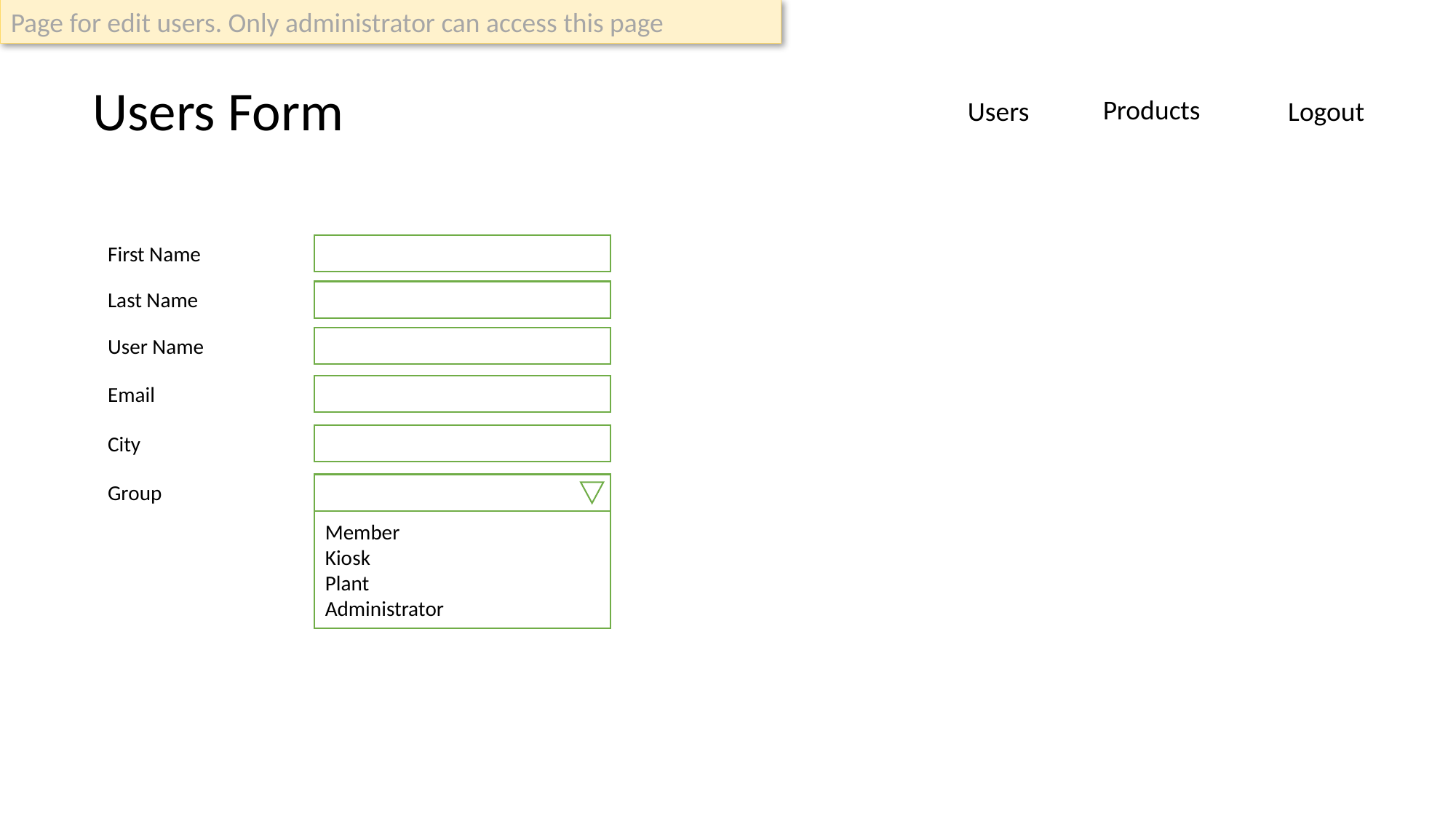

Page for edit users. Only administrator can access this page
Users Form
Products
Users
Logout

First Name
Last Name

User Name

Email

City

Group

Member
Kiosk
Plant
Administrator